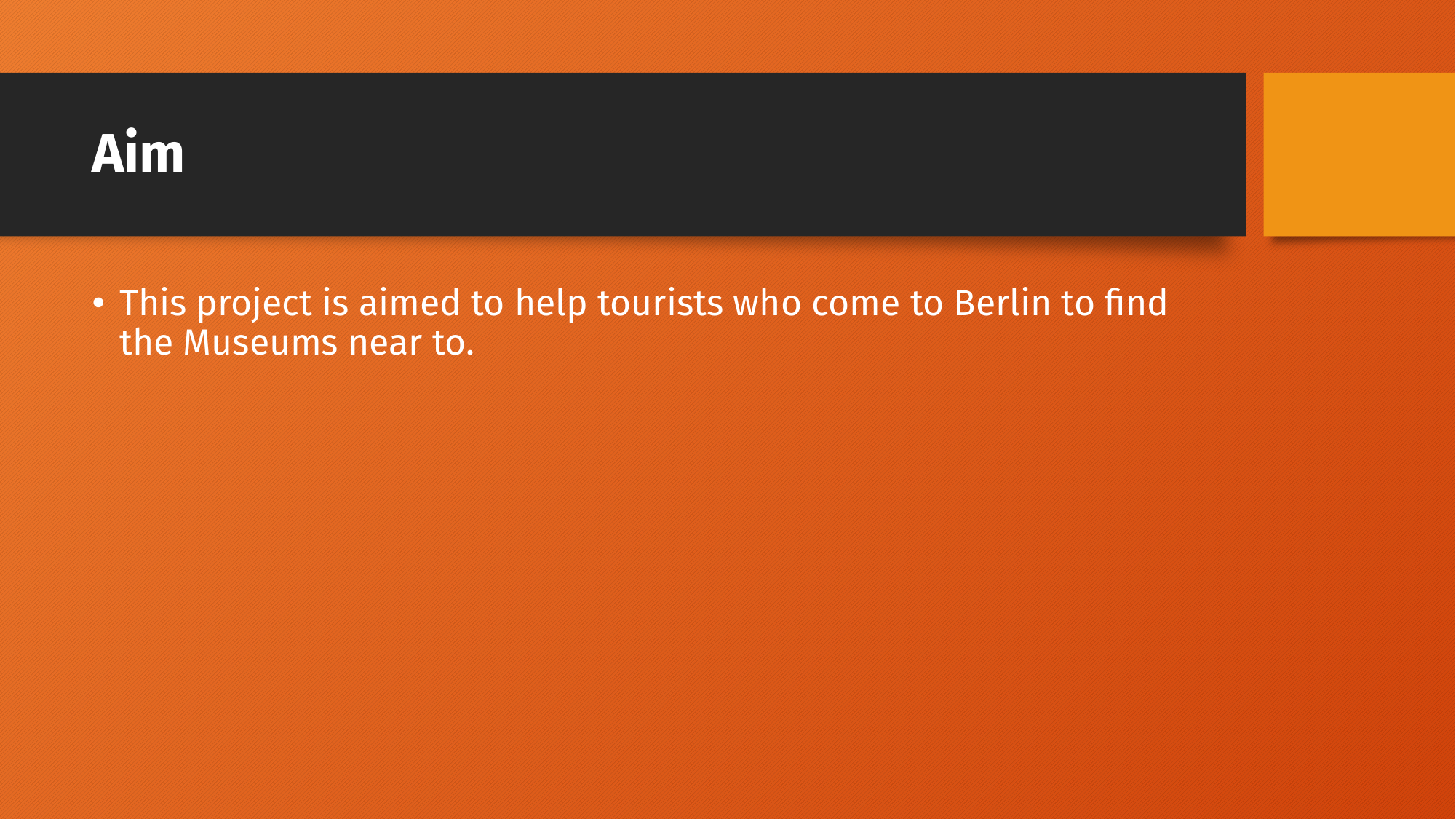

# Aim
This project is aimed to help tourists who come to Berlin to find the Museums near to.